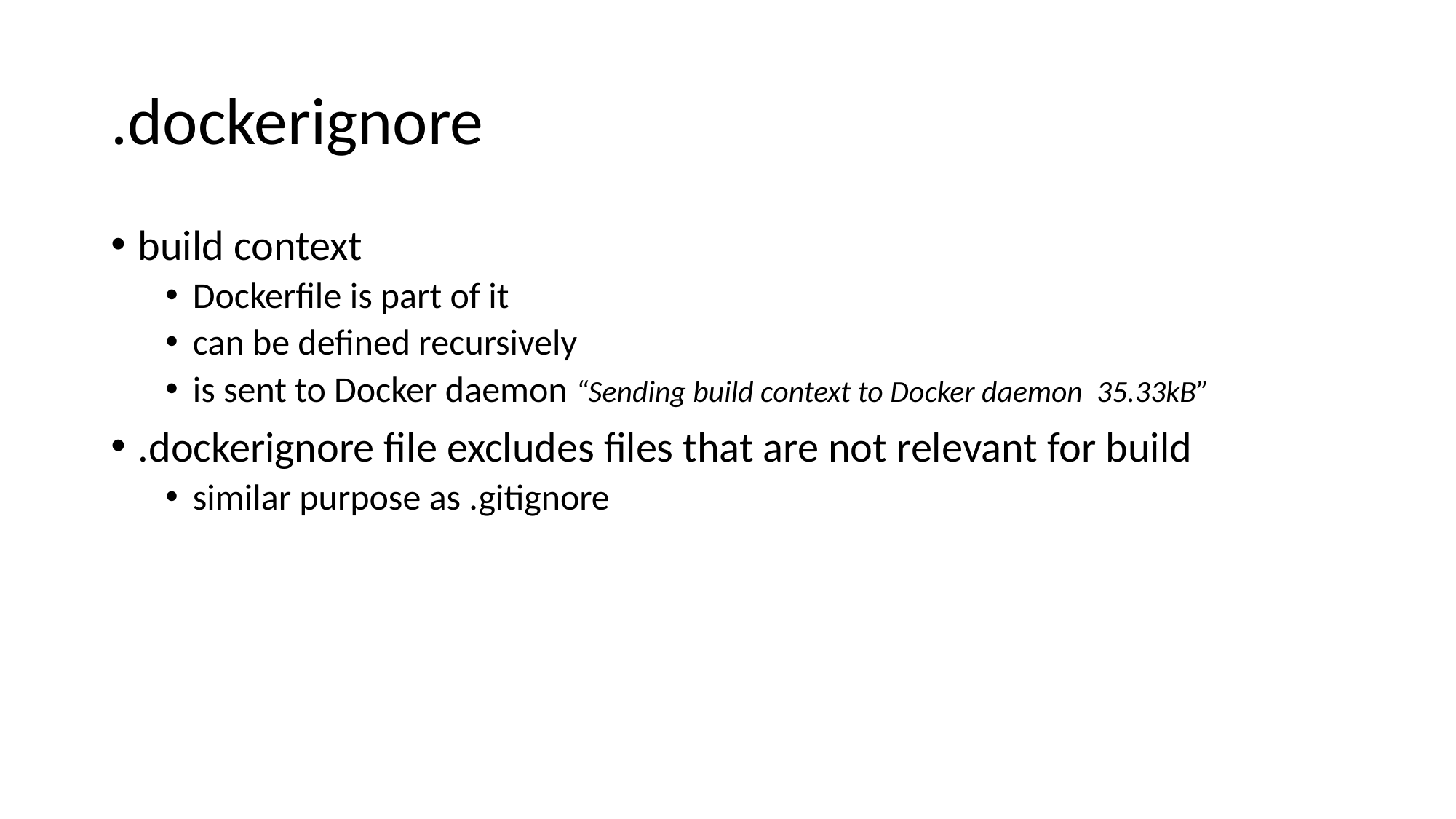

# .dockerignore
build context
Dockerfile is part of it
can be defined recursively
is sent to Docker daemon “Sending build context to Docker daemon  35.33kB”
.dockerignore file excludes files that are not relevant for build
similar purpose as .gitignore